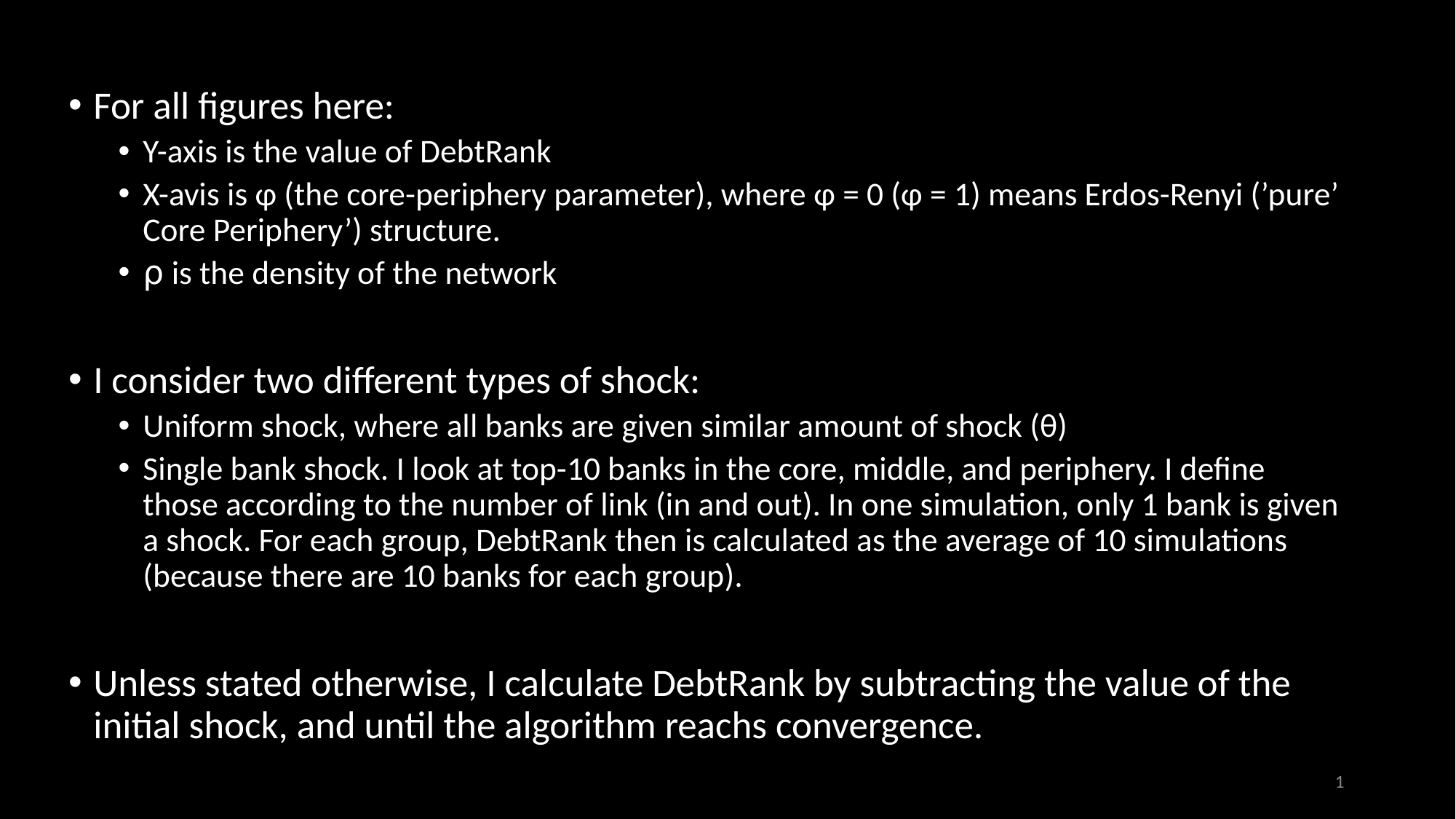

For all figures here:
Y-axis is the value of DebtRank
X-avis is ɸ (the core-periphery parameter), where ɸ = 0 (ɸ = 1) means Erdos-Renyi (’pure’ Core Periphery’) structure.
⍴ is the density of the network

I consider two different types of shock:
Uniform shock, where all banks are given similar amount of shock (θ)
Single bank shock. I look at top-10 banks in the core, middle, and periphery. I define those according to the number of link (in and out). In one simulation, only 1 bank is given a shock. For each group, DebtRank then is calculated as the average of 10 simulations (because there are 10 banks for each group).

Unless stated otherwise, I calculate DebtRank by subtracting the value of the initial shock, and until the algorithm reachs convergence.
1